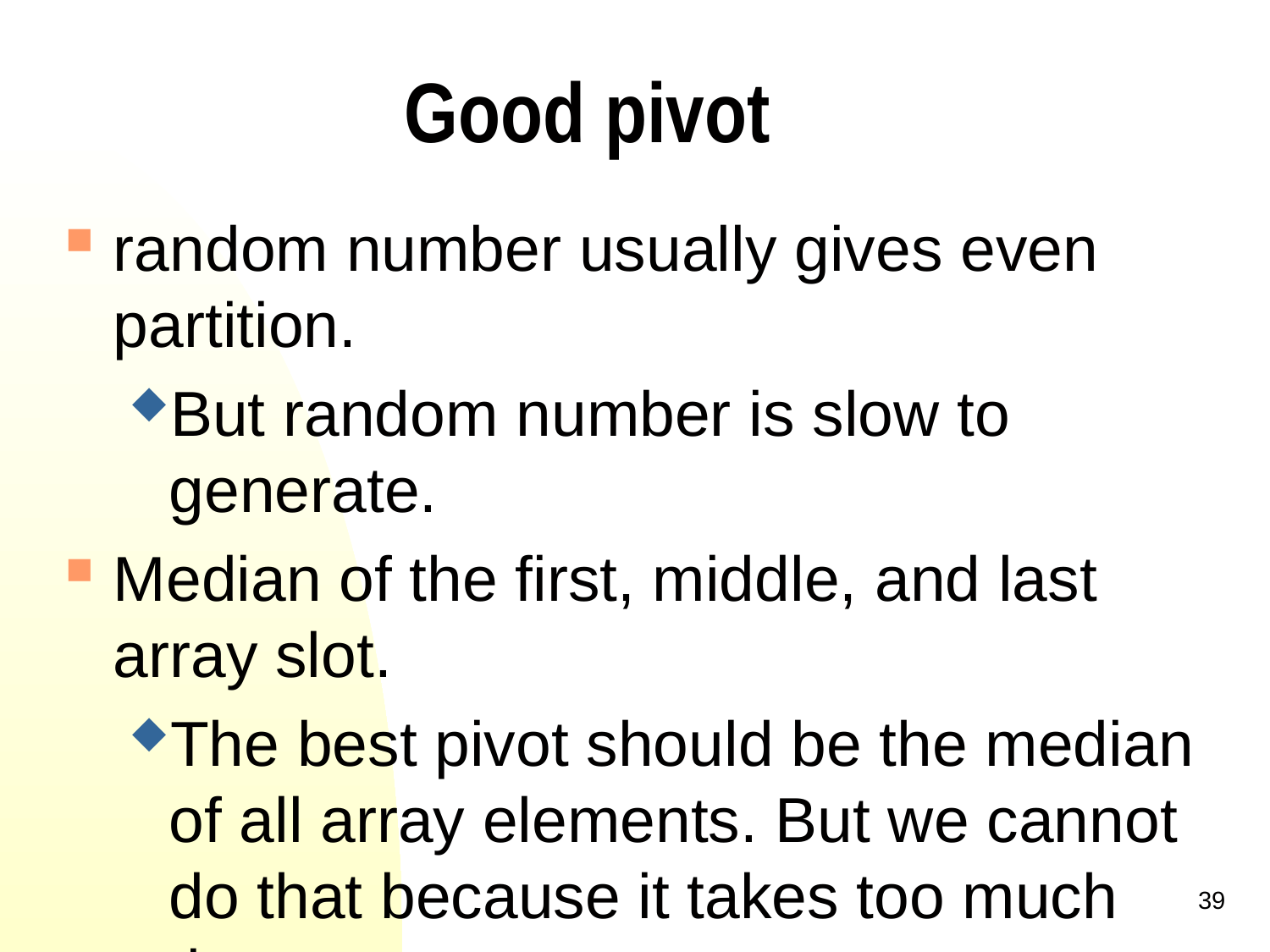

# Good pivot
random number usually gives even partition.
But random number is slow to generate.
Median of the first, middle, and last array slot.
The best pivot should be the median of all array elements. But we cannot do that because it takes too much time.
This median of 3 method performs well in general experiments.

39